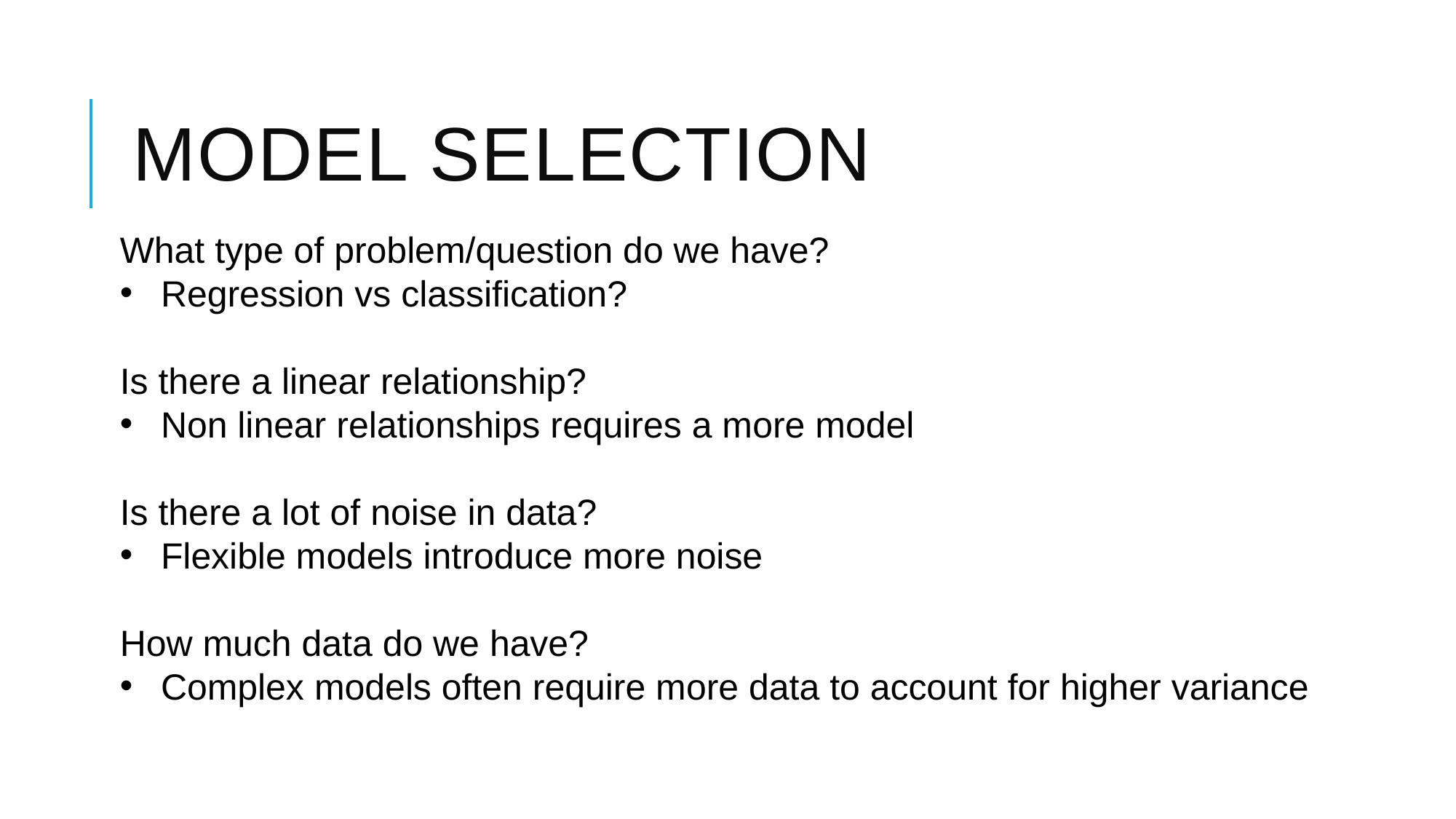

# Model selection
What type of problem/question do we have?
Regression vs classification?

Is there a linear relationship?
Non linear relationships requires a more model

Is there a lot of noise in data?
Flexible models introduce more noise

How much data do we have?
Complex models often require more data to account for higher variance